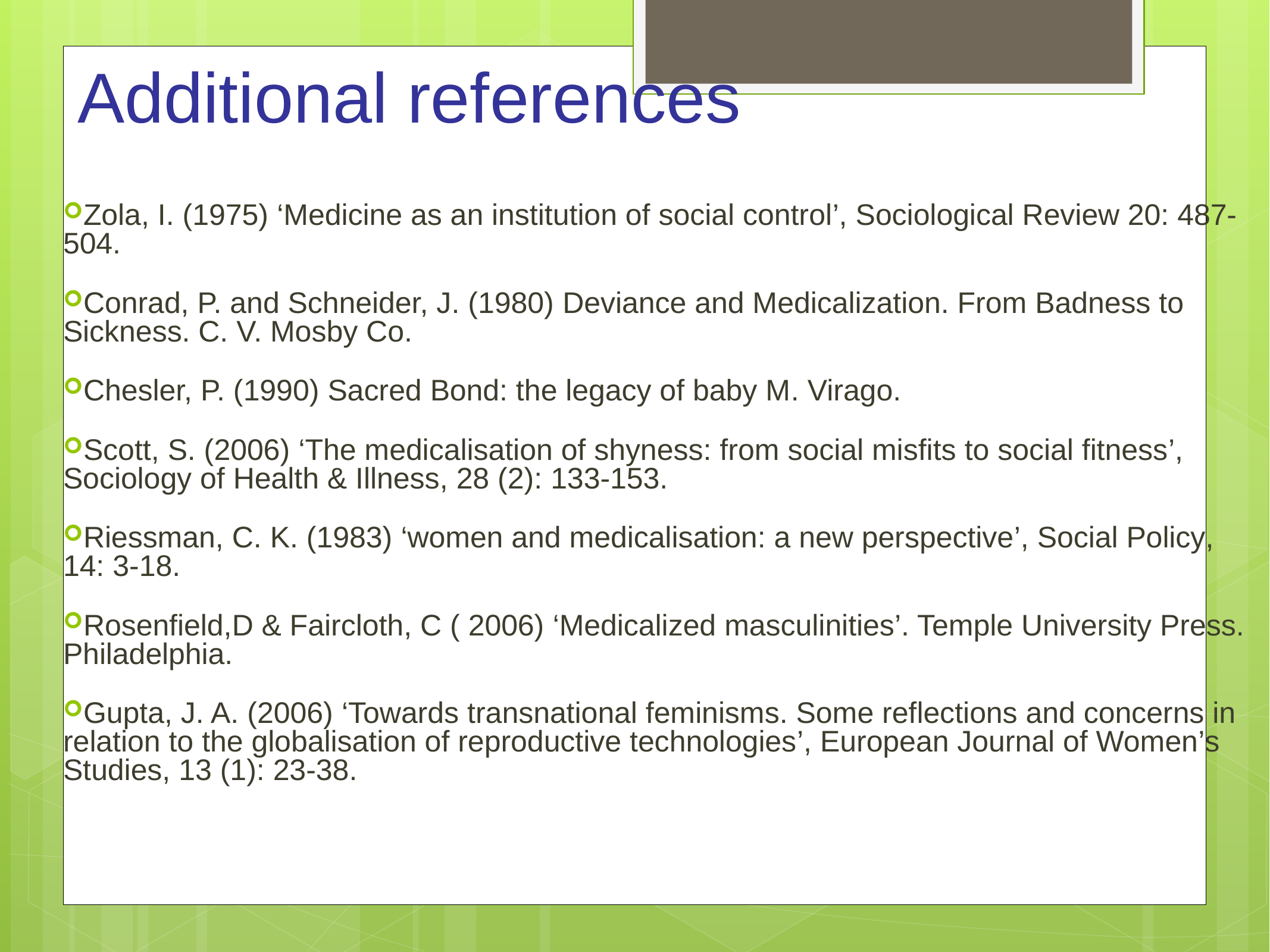

# Additional references

Zola, I. (1975) ‘Medicine as an institution of social control’, Sociological Review 20: 487-504.
Conrad, P. and Schneider, J. (1980) Deviance and Medicalization. From Badness to Sickness. C. V. Mosby Co.
Chesler, P. (1990) Sacred Bond: the legacy of baby M. Virago.
Scott, S. (2006) ‘The medicalisation of shyness: from social misfits to social fitness’, Sociology of Health & Illness, 28 (2): 133-153.
Riessman, C. K. (1983) ‘women and medicalisation: a new perspective’, Social Policy, 14: 3-18.
Rosenfield,D & Faircloth, C ( 2006) ‘Medicalized masculinities’. Temple University Press. Philadelphia.
Gupta, J. A. (2006) ‘Towards transnational feminisms. Some reflections and concerns in relation to the globalisation of reproductive technologies’, European Journal of Women’s Studies, 13 (1): 23-38.